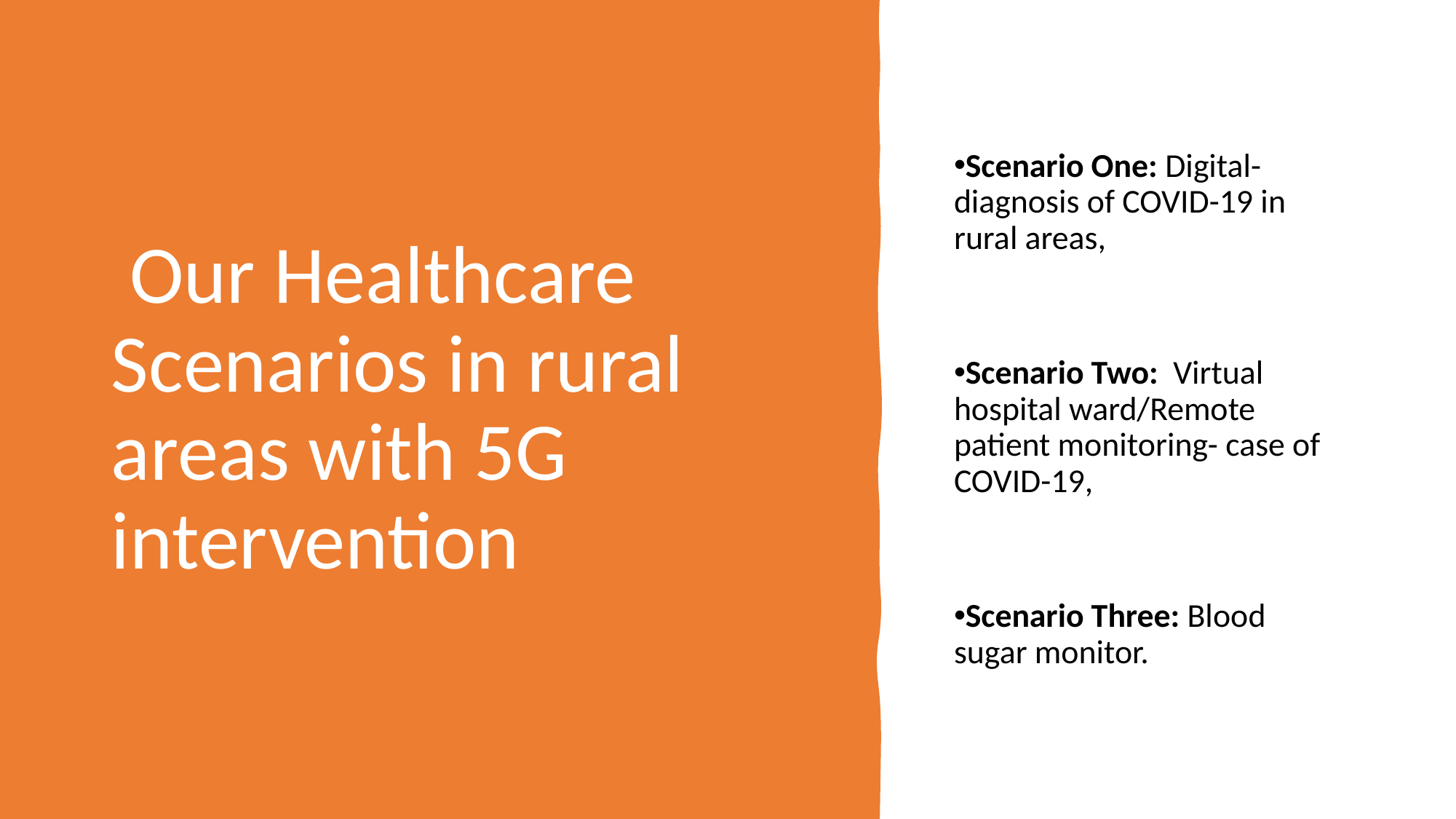

Our Healthcare Scenarios in rural areas with 5G intervention
Scenario One: Digital- diagnosis of COVID-19 in rural areas,

Scenario Two:  Virtual hospital ward/Remote patient monitoring- case of COVID-19,

Scenario Three: Blood sugar monitor.